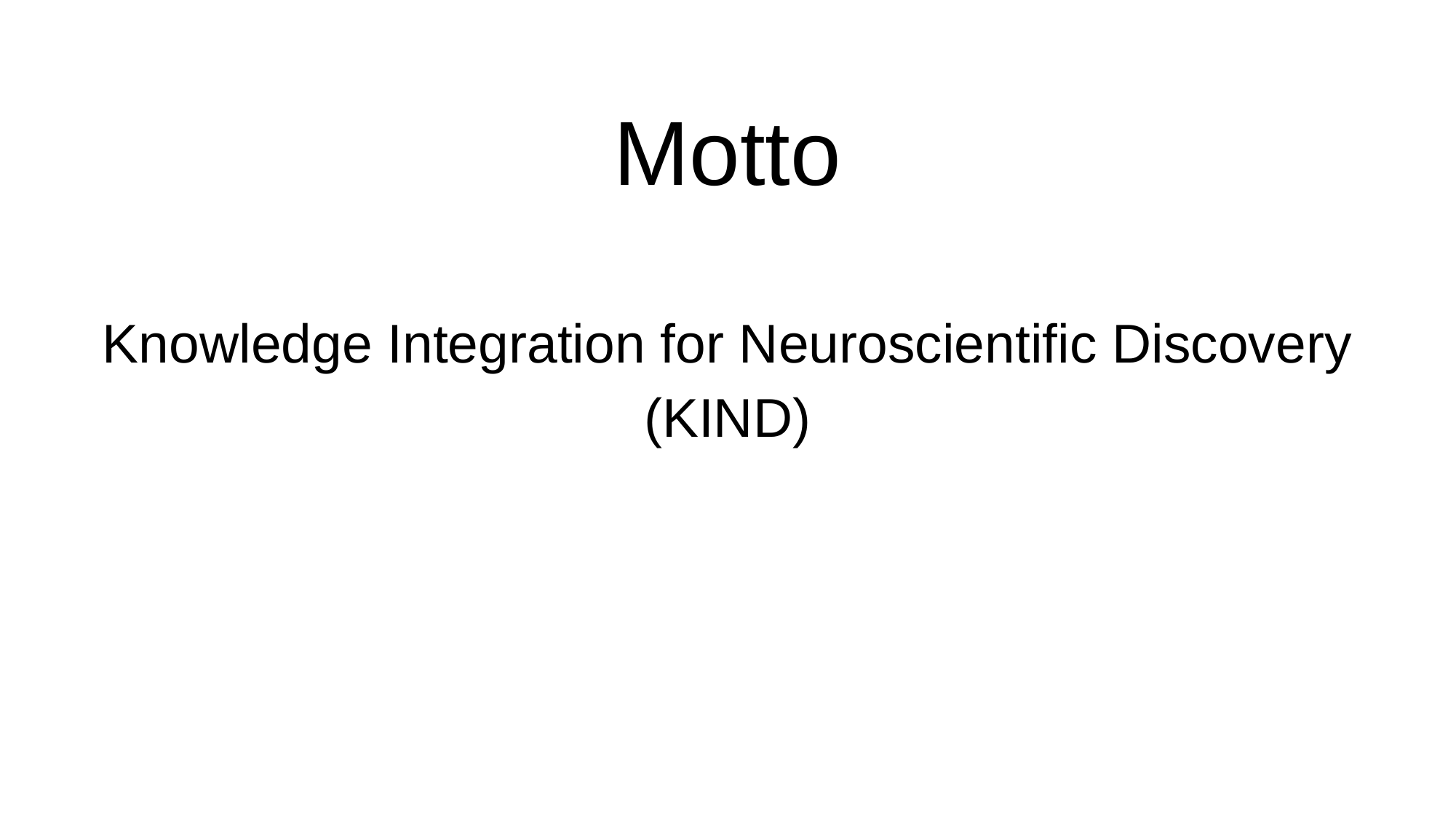

# Motto
Knowledge Integration for Neuroscientific Discovery
(KIND)